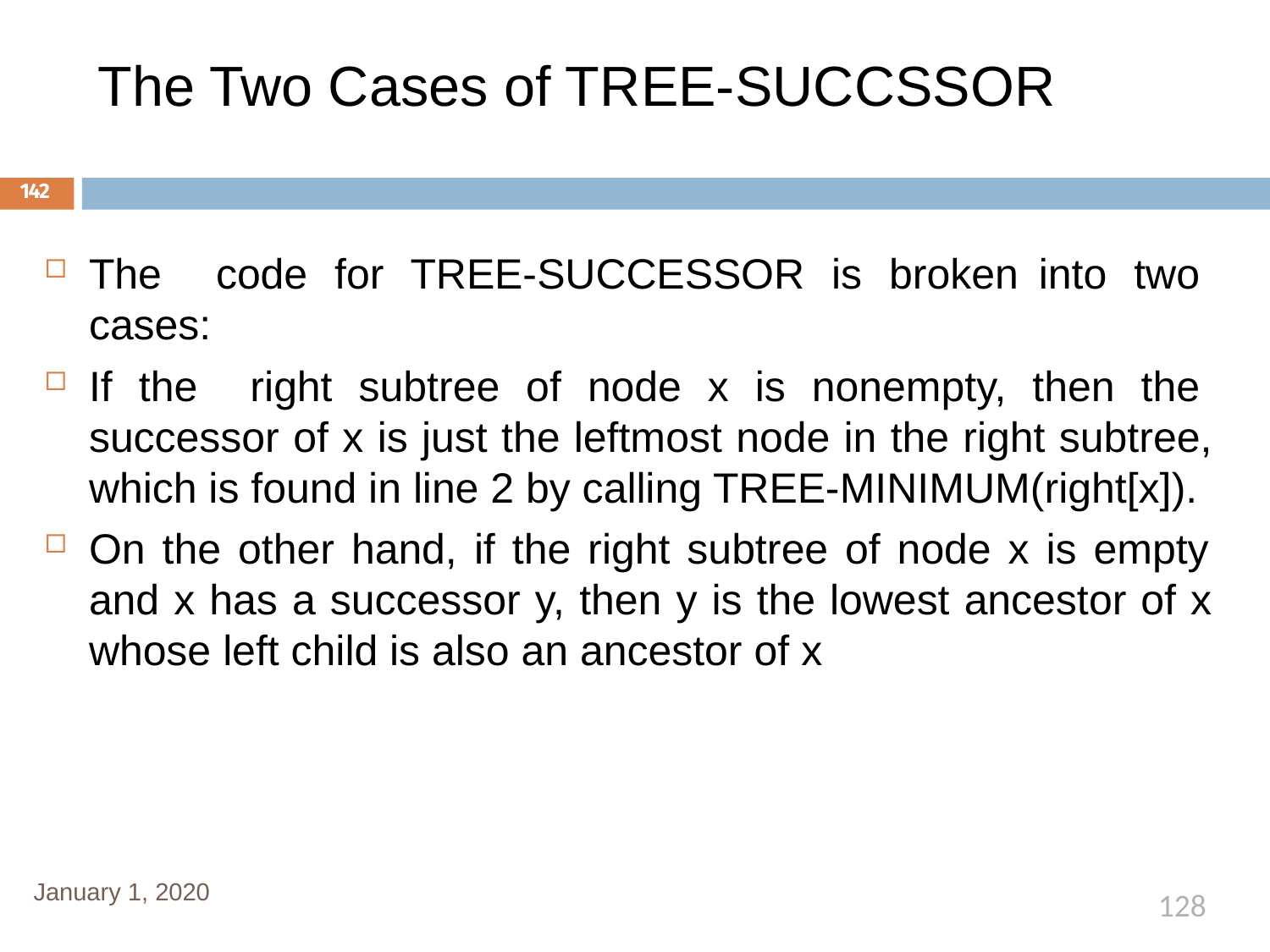

# The Two Cases of TREE-SUCCSSOR
142
The	code for TREE-SUCCESSOR is broken	into two  cases:
If the  right subtree of node x is nonempty, then the  successor of x is just the leftmost node in the right subtree,  which is found in line 2 by calling TREE-MINIMUM(right[x]).
On the other hand, if the right subtree of node x is empty  and x has a successor y, then y is the lowest ancestor of x  whose left child is also an ancestor of x
January 1, 2020
128